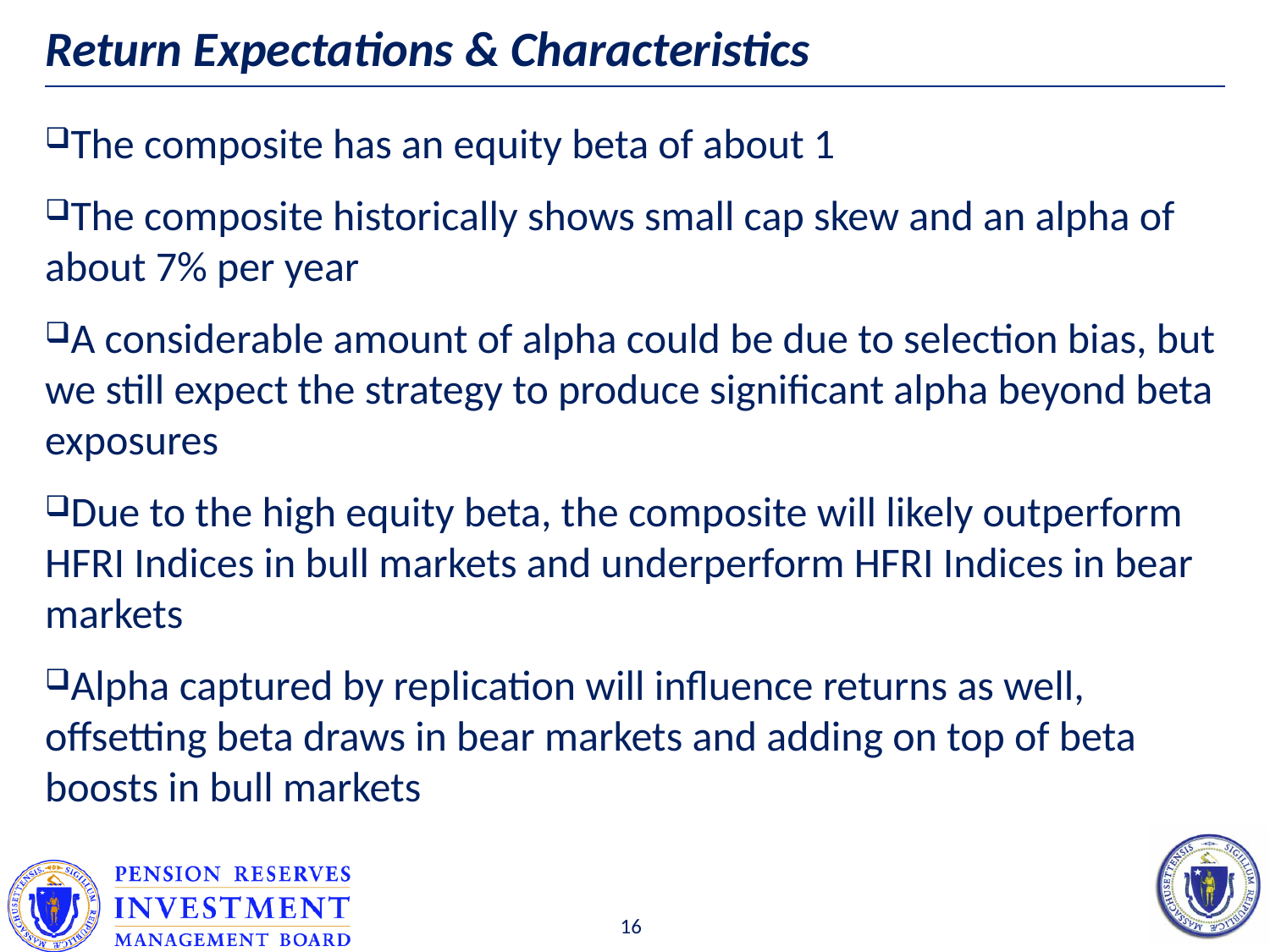

# Return Expectations & Characteristics
The composite has an equity beta of about 1
The composite historically shows small cap skew and an alpha of about 7% per year
A considerable amount of alpha could be due to selection bias, but we still expect the strategy to produce significant alpha beyond beta exposures
Due to the high equity beta, the composite will likely outperform HFRI Indices in bull markets and underperform HFRI Indices in bear markets
Alpha captured by replication will influence returns as well, offsetting beta draws in bear markets and adding on top of beta boosts in bull markets